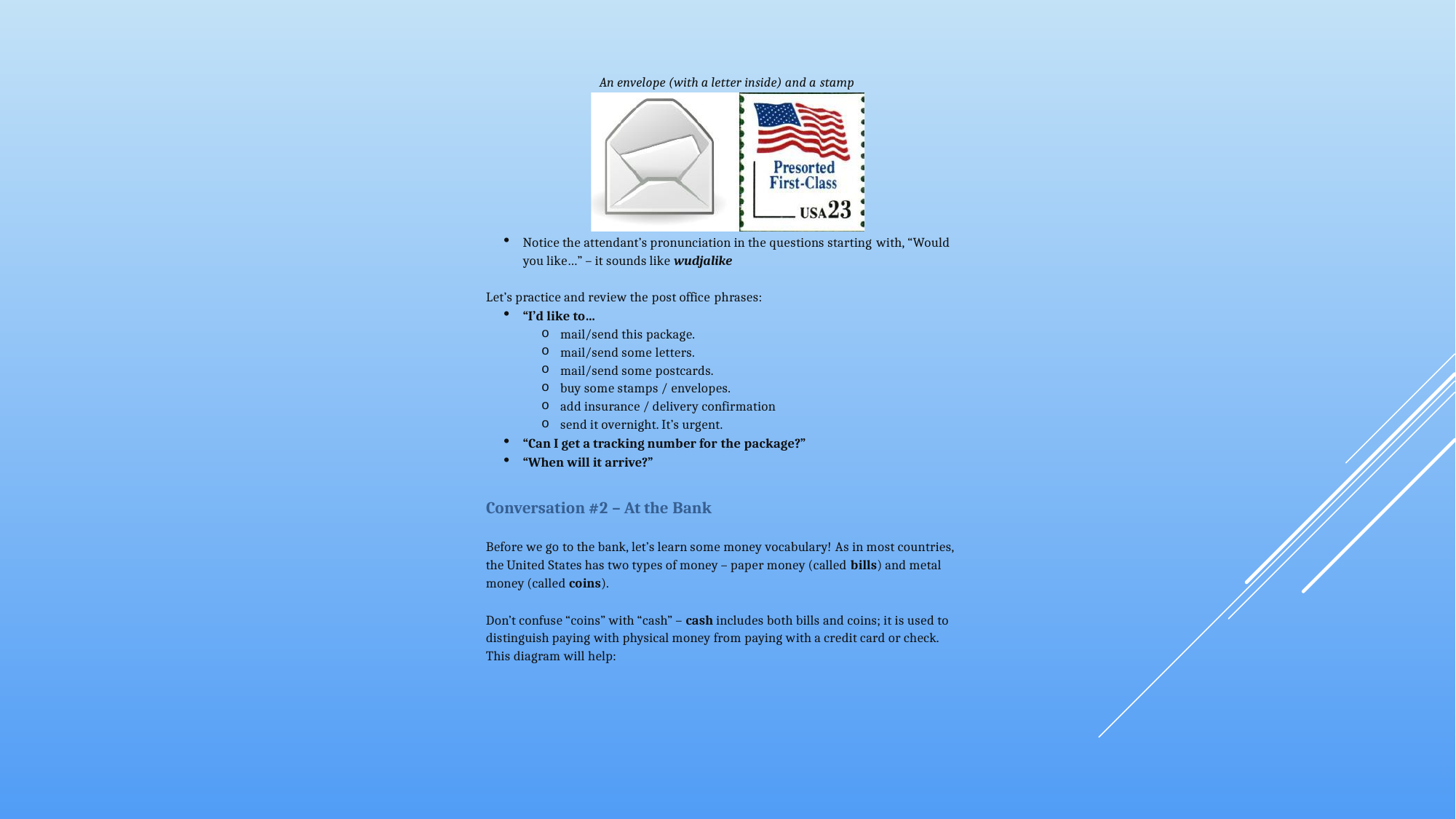

An envelope (with a letter inside) and a stamp

Notice the attendant’s pronunciation in the questions starting with, “Would  you like…” – it sounds like wudjalike

Let’s practice and review the post office phrases:
“I’d like to…
mail/send this package.
mail/send some letters.
mail/send some postcards.
buy some stamps / envelopes.
add insurance / delivery confirmation
send it overnight. It’s urgent.
“Can I get a tracking number for the package?”
“When will it arrive?”

Conversation #2 – At the Bank

Before we go to the bank, let’s learn some money vocabulary! As in most countries,  the United States has two types of money – paper money (called bills) and metal  money (called coins).

Don’t confuse “coins” with “cash” – cash includes both bills and coins; it is used to  distinguish paying with physical money from paying with a credit card or check.  This diagram will help: